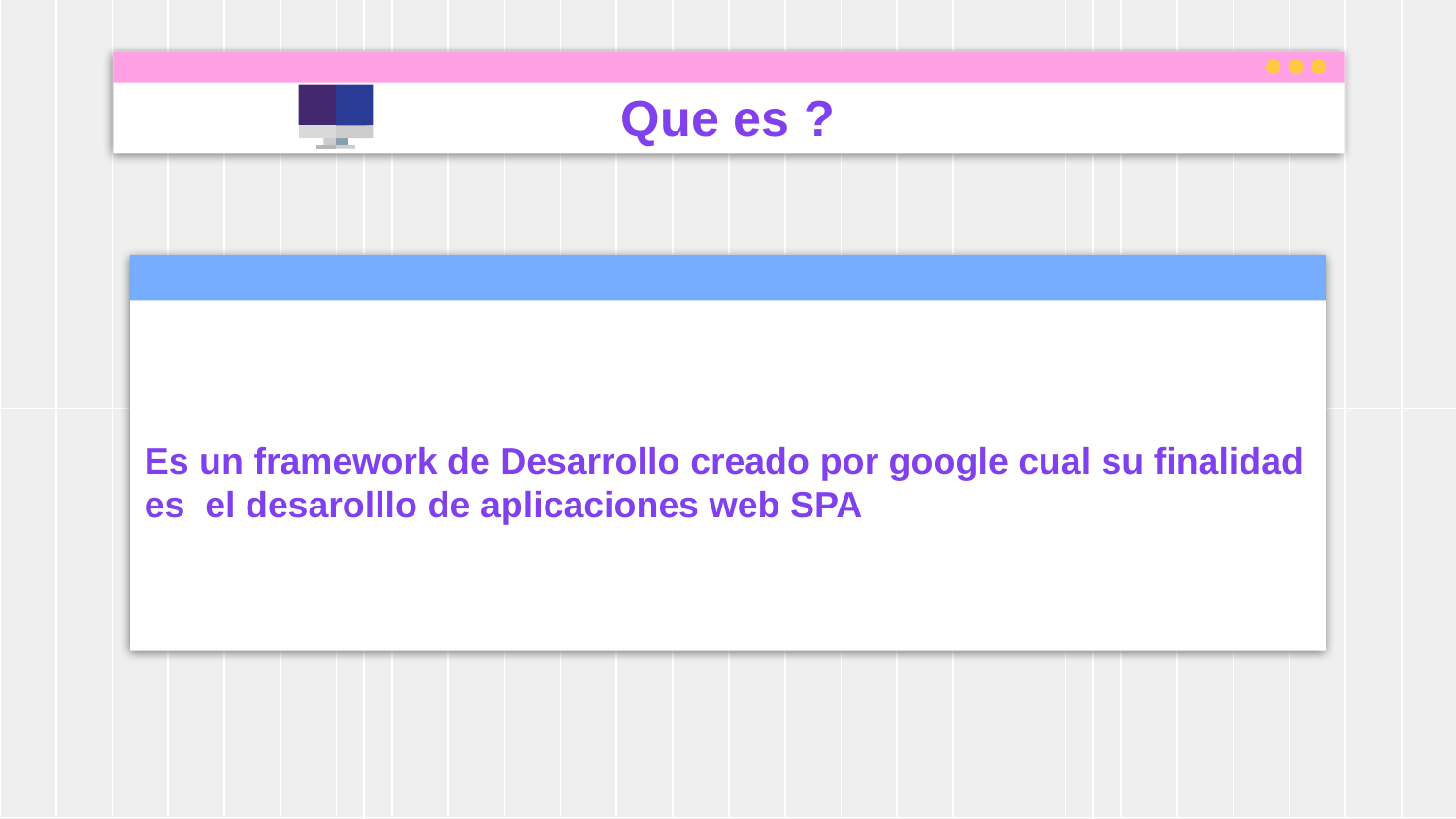

# Que es ?

Es un framework de Desarrollo creado por google cual su finalidad es  el desarolllo de aplicaciones web SPA